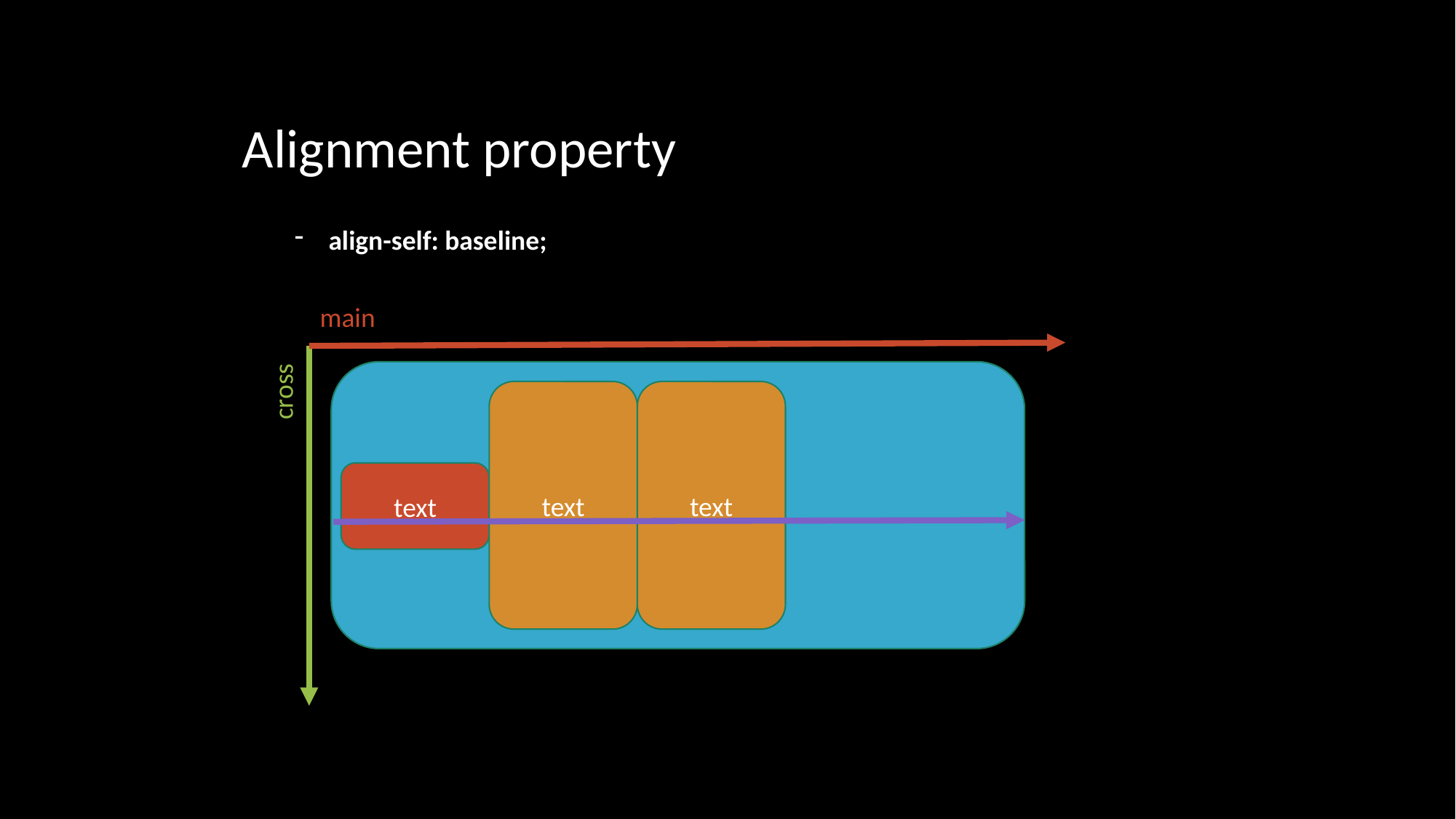

Alignment property
align-self: baseline;
main

cross
text
text
text